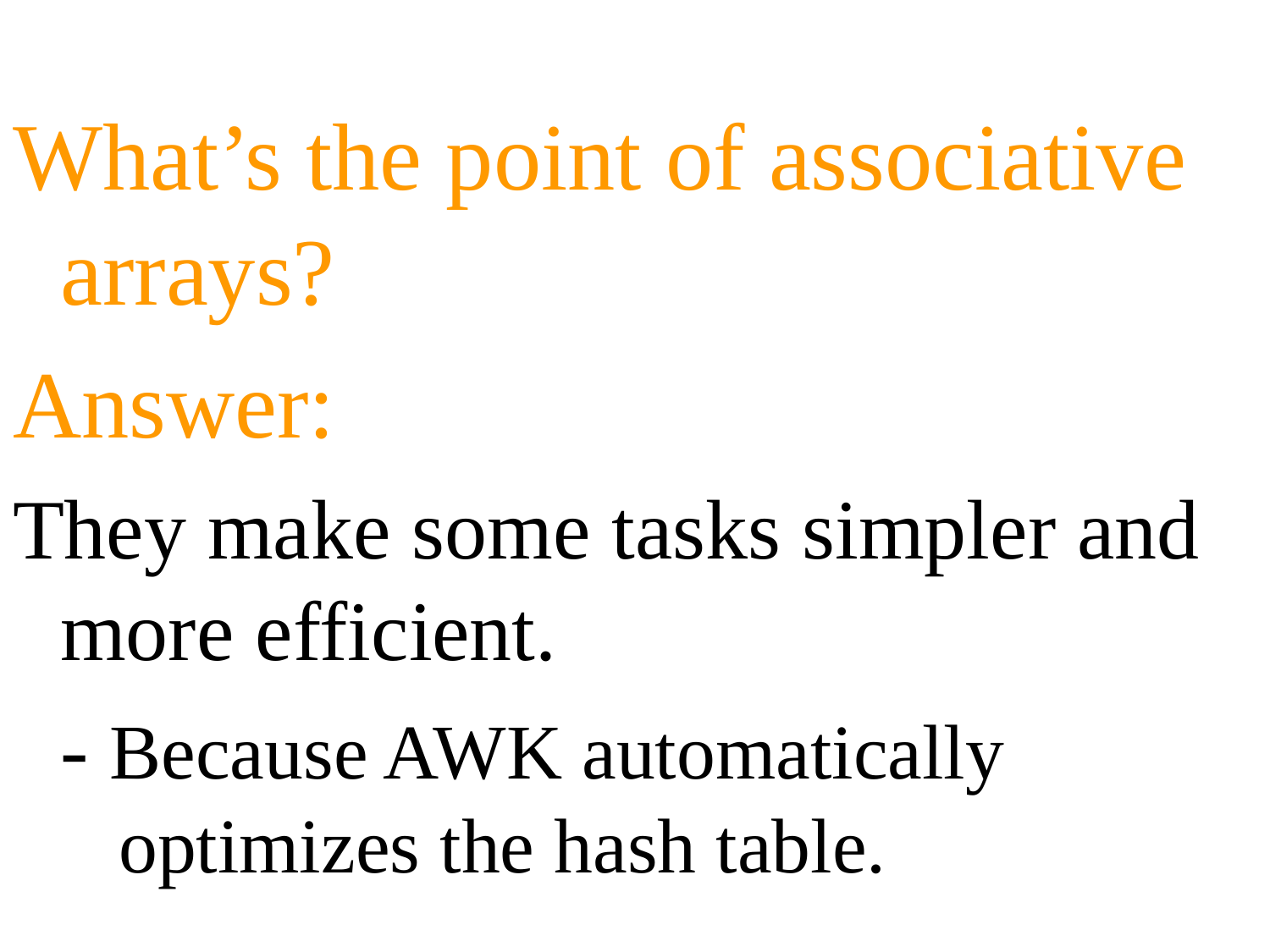

What’s the point of associative arrays?
Answer:
They make some tasks simpler and more efficient.
	- Because AWK automatically
   optimizes the hash table.